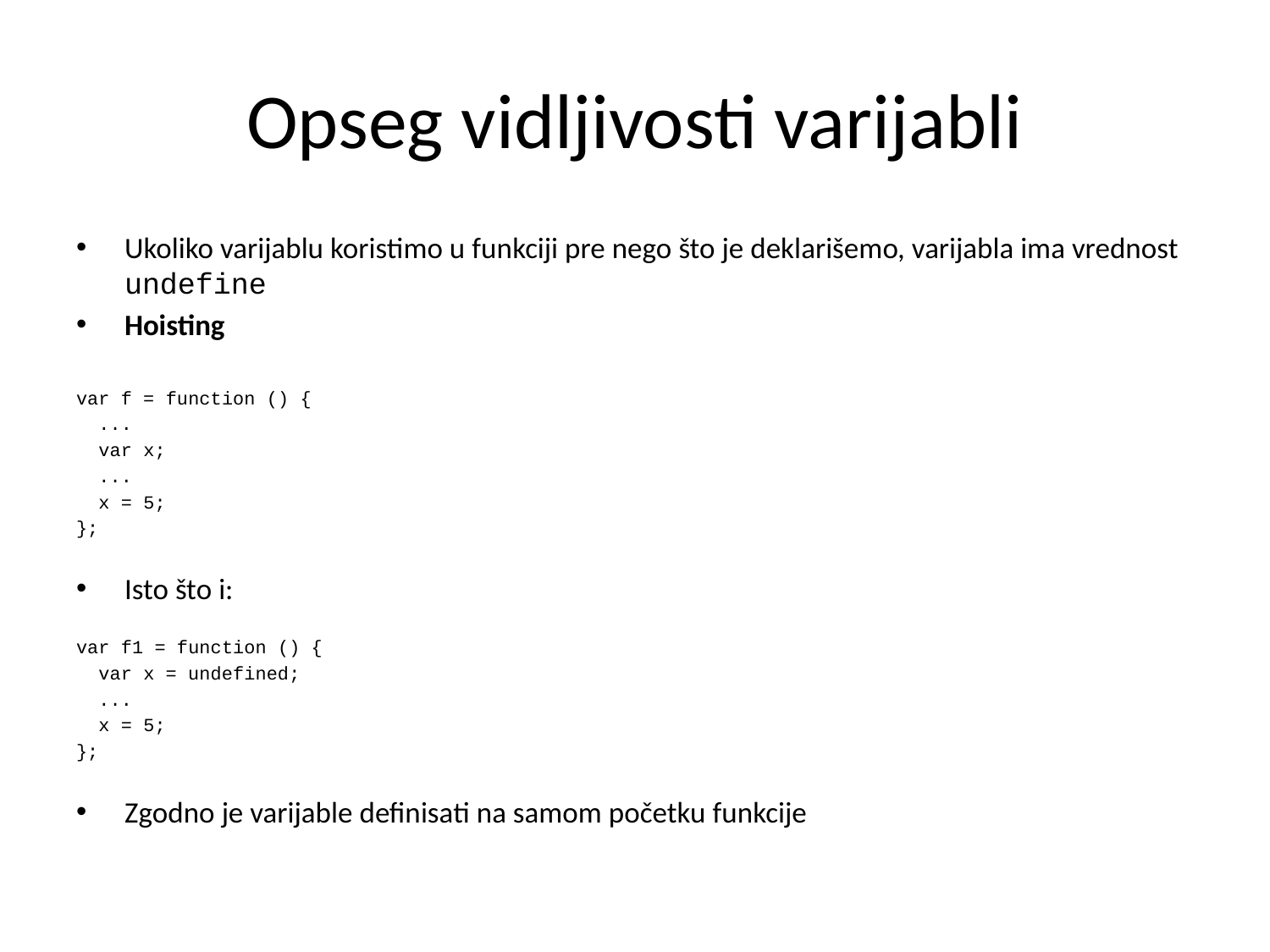

# Opseg vidljivosti varijabli
Ukoliko varijablu koristimo u funkciji pre nego što je deklarišemo, varijabla ima vrednost undefine
Hoisting

var f = function () {
  ...
  var x;
  ...
  x = 5;
};

Isto što i:

var f1 = function () {
  var x = undefined;
  ...
  x = 5;
};

Zgodno je varijable definisati na samom početku funkcije